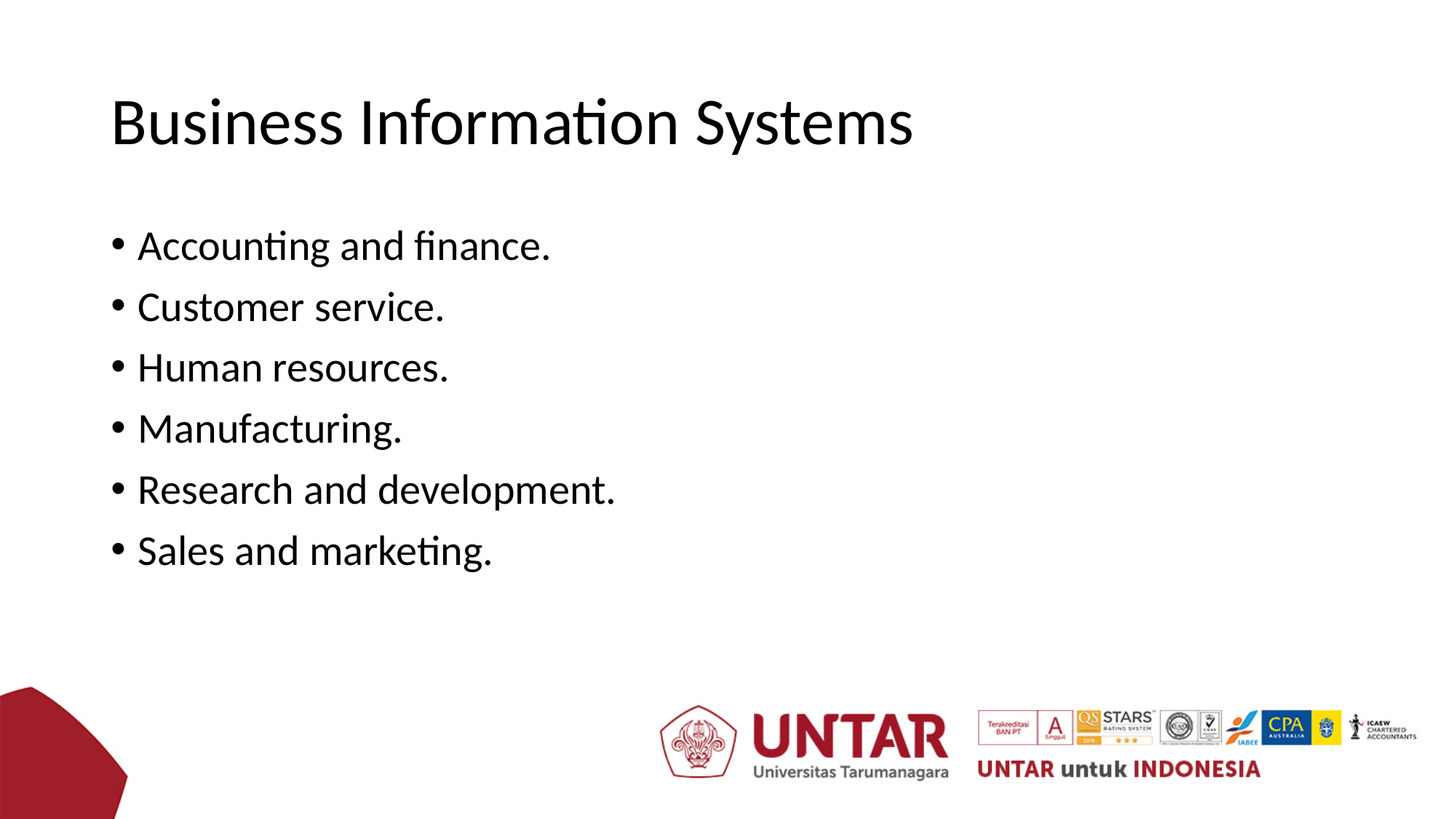

# Business Information Systems
Accounting and finance.
Customer service.
Human resources.
Manufacturing.
Research and development.
Sales and marketing.